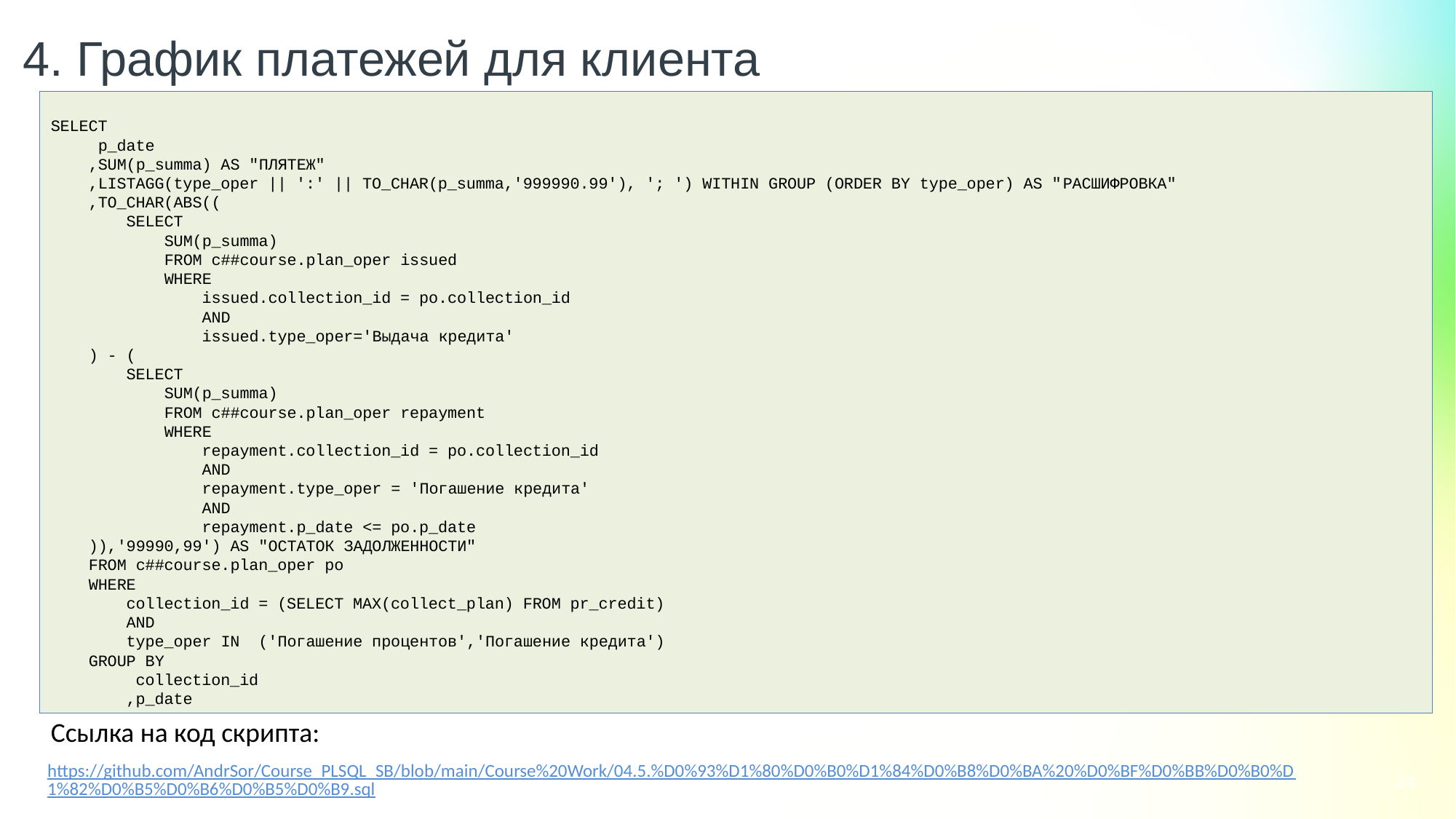

4. График платежей для клиента

SELECT
     p_date
    ,SUM(p_summa) AS "ПЛЯТЕЖ"
    ,LISTAGG(type_oper || ':' || TO_CHAR(p_summa,'999990.99'), '; ') WITHIN GROUP (ORDER BY type_oper) AS "РАСШИФРОВКА"
    ,TO_CHAR(ABS((
        SELECT
            SUM(p_summa)
            FROM c##course.plan_oper issued
            WHERE
                issued.collection_id = po.collection_id
                AND
                issued.type_oper='Выдача кредита'
    ) - (
        SELECT
            SUM(p_summa)
            FROM c##course.plan_oper repayment
            WHERE
                repayment.collection_id = po.collection_id
                AND
                repayment.type_oper = 'Погашение кредита'
                AND
                repayment.p_date <= po.p_date
    )),'99990,99') AS "ОСТАТОК ЗАДОЛЖЕННОСТИ"
    FROM c##course.plan_oper po
    WHERE
        collection_id = (SELECT MAX(collect_plan) FROM pr_credit)
        AND
        type_oper IN  ('Погашение процентов','Погашение кредита')
    GROUP BY
         collection_id
        ,p_date
Ссылка на код скрипта:
https://github.com/AndrSor/Course_PLSQL_SB/blob/main/Course%20Work/04.5.%D0%93%D1%80%D0%B0%D1%84%D0%B8%D0%BA%20%D0%BF%D0%BB%D0%B0%D1%82%D0%B5%D0%B6%D0%B5%D0%B9.sql